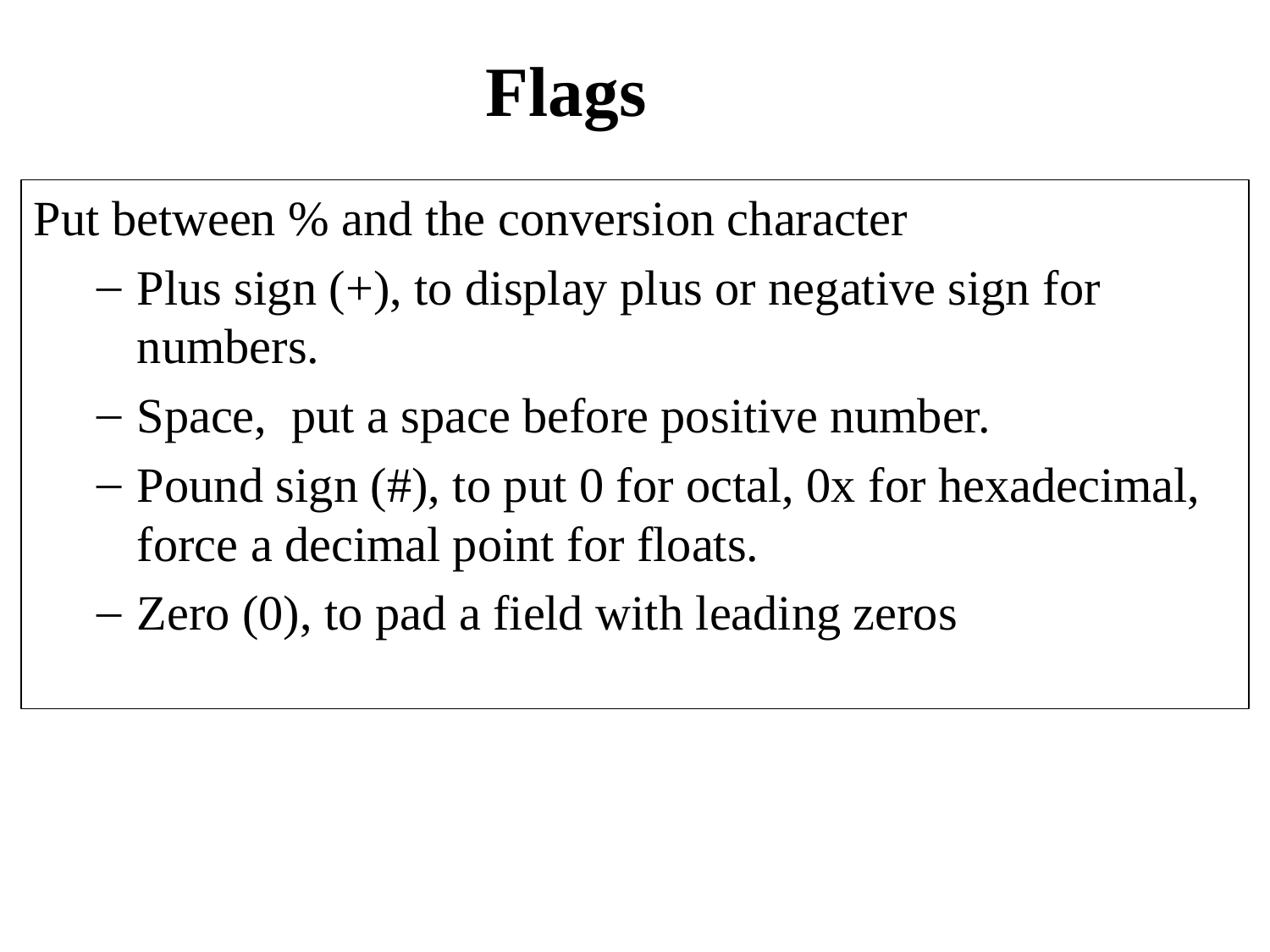

# Flags
Put between % and the conversion character
Plus sign (+), to display plus or negative sign for numbers.
Space,  put a space before positive number.
Pound sign (#), to put 0 for octal, 0x for hexadecimal, force a decimal point for floats.
Zero (0), to pad a field with leading zeros